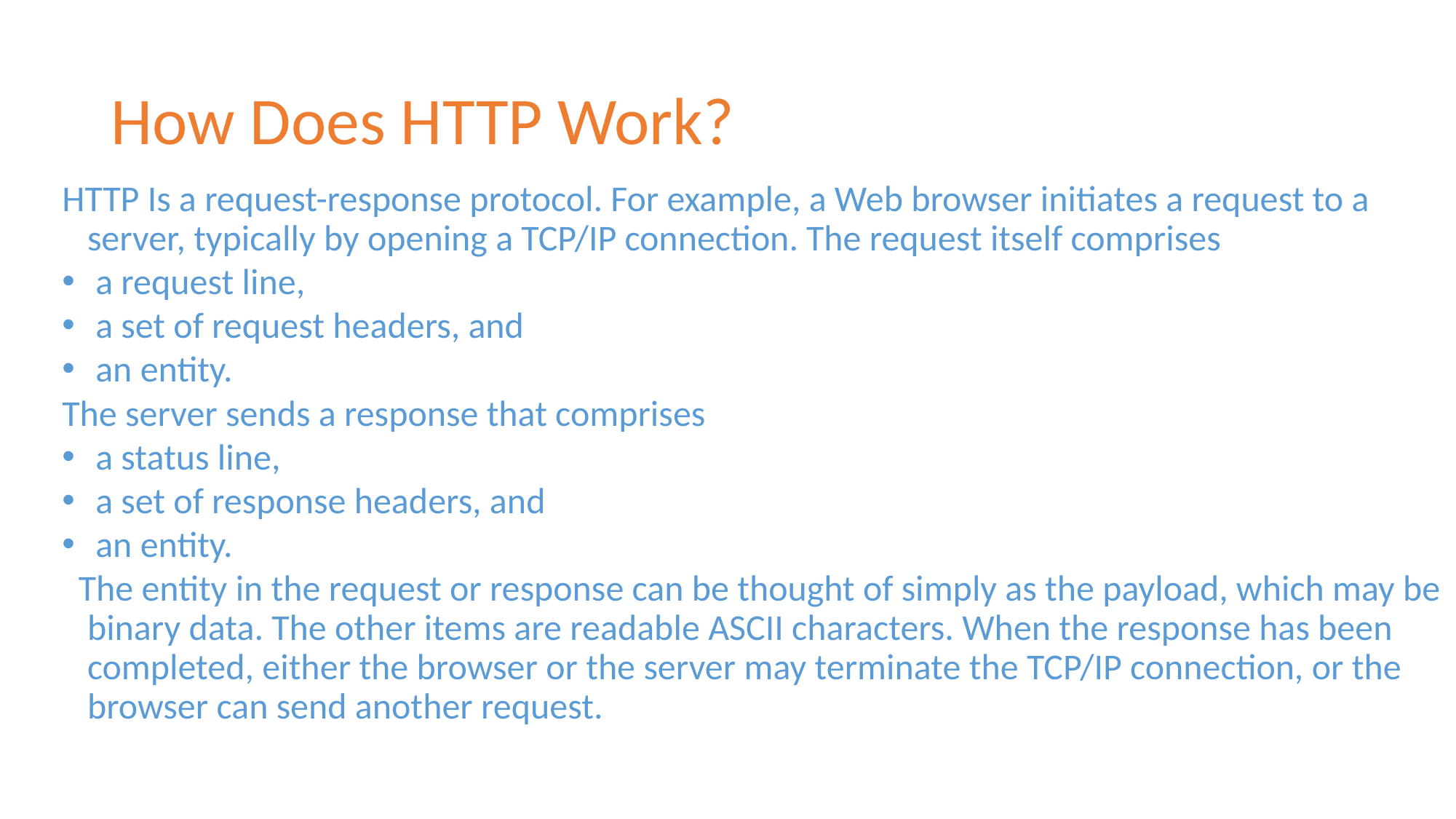

# How Does HTTP Work?

HTTP Is a request-response protocol. For example, a Web browser initiates a request to a server, typically by opening a TCP/IP connection. The request itself comprises
 a request line,
 a set of request headers, and
 an entity.
The server sends a response that comprises
 a status line,
 a set of response headers, and
 an entity.
  The entity in the request or response can be thought of simply as the payload, which may be binary data. The other items are readable ASCII characters. When the response has been completed, either the browser or the server may terminate the TCP/IP connection, or the browser can send another request.